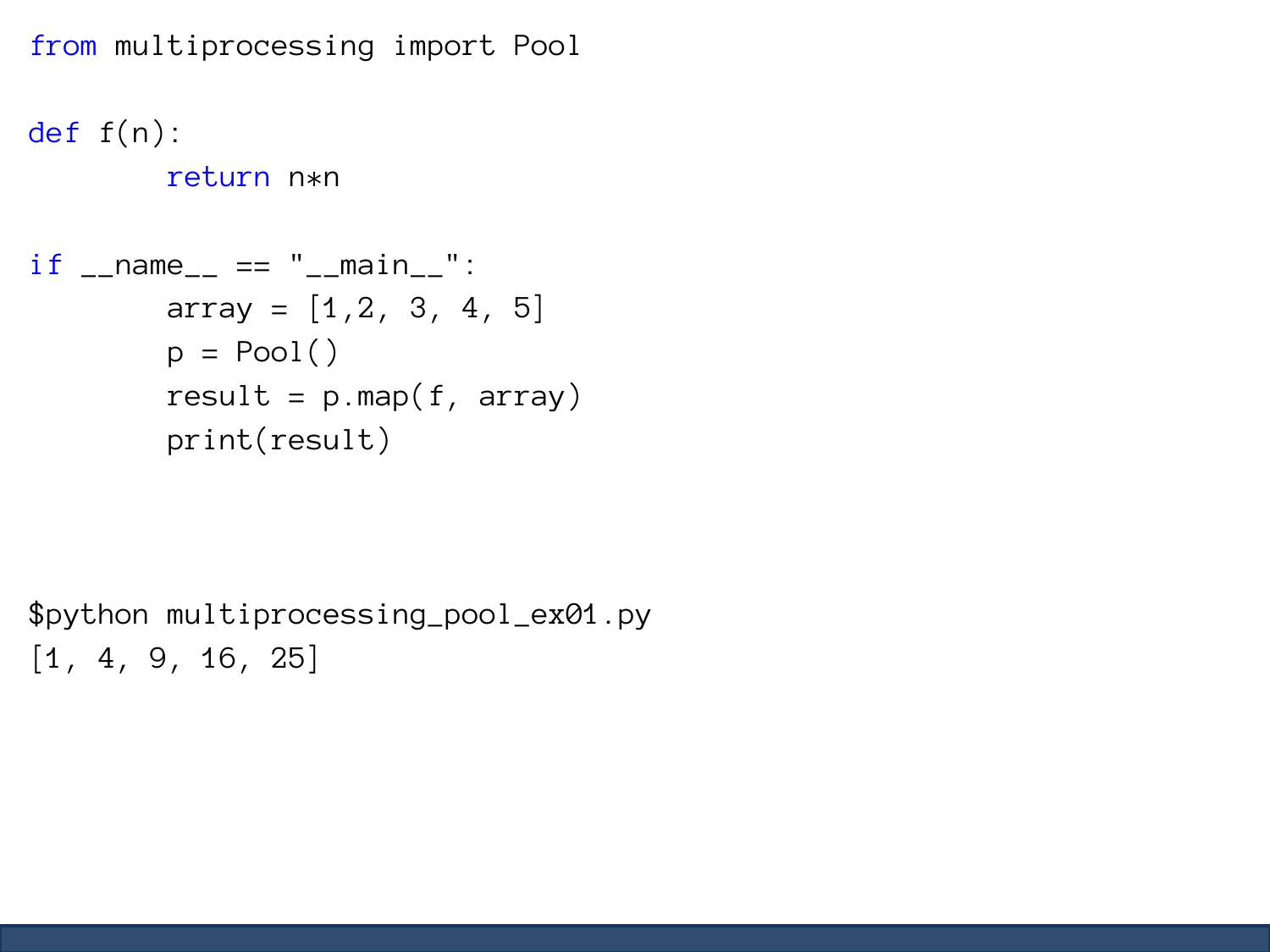

from multiprocessing import Pool

def f(n):
        return n*n

if __name__ == "__main__":
        array = [1,2, 3, 4, 5]
        p = Pool()
        result = p.map(f, array)
        print(result)

$python multiprocessing_pool_ex01.py
[1, 4, 9, 16, 25]